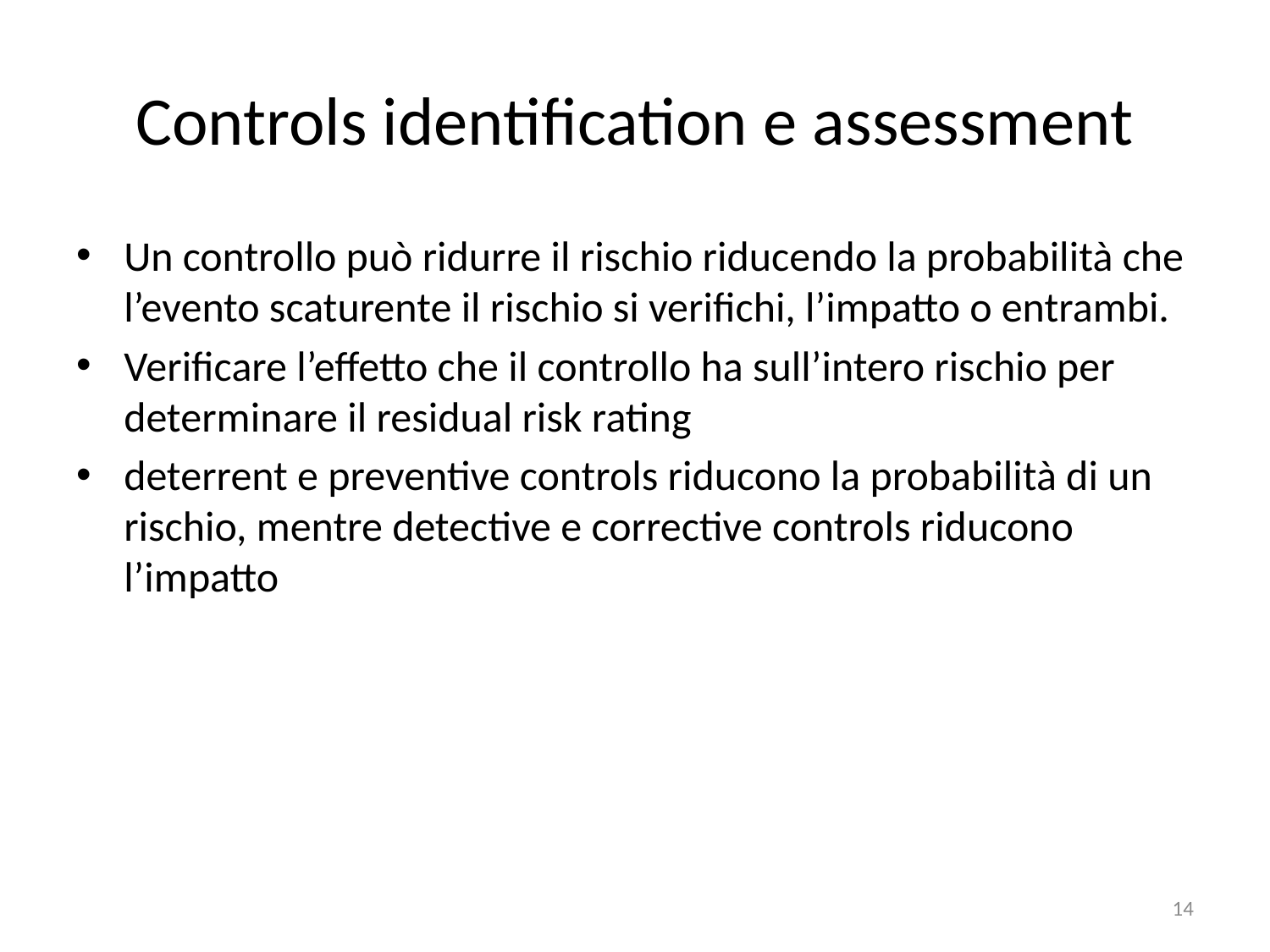

# Controls identification e assessment
Un controllo può ridurre il rischio riducendo la probabilità che l’evento scaturente il rischio si verifichi, l’impatto o entrambi.
Verificare l’effetto che il controllo ha sull’intero rischio per determinare il residual risk rating
deterrent e preventive controls riducono la probabilità di un rischio, mentre detective e corrective controls riducono l’impatto
14